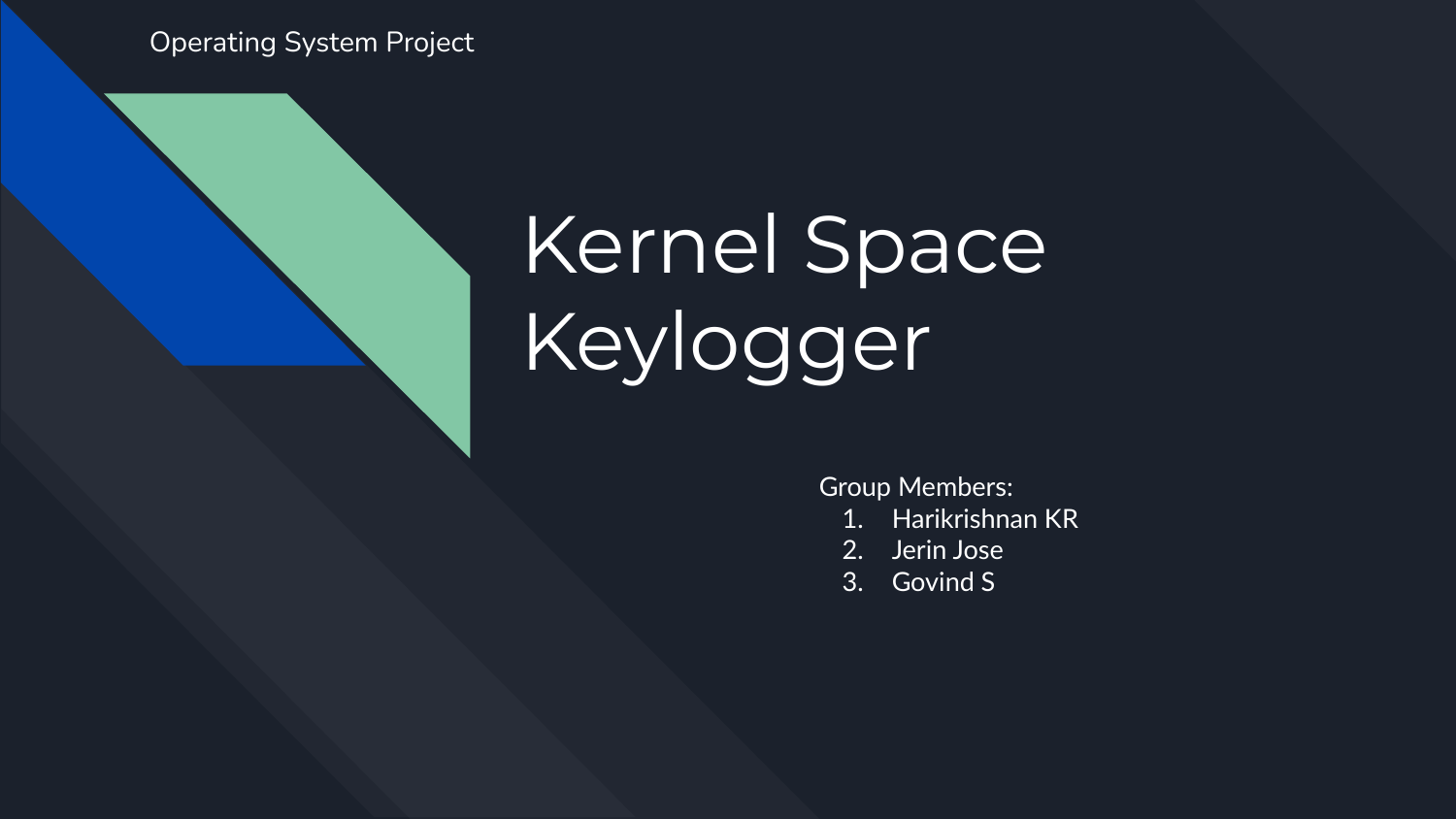

Operating System Project
# Kernel Space Keylogger
Group Members:
Harikrishnan KR
Jerin Jose
Govind S